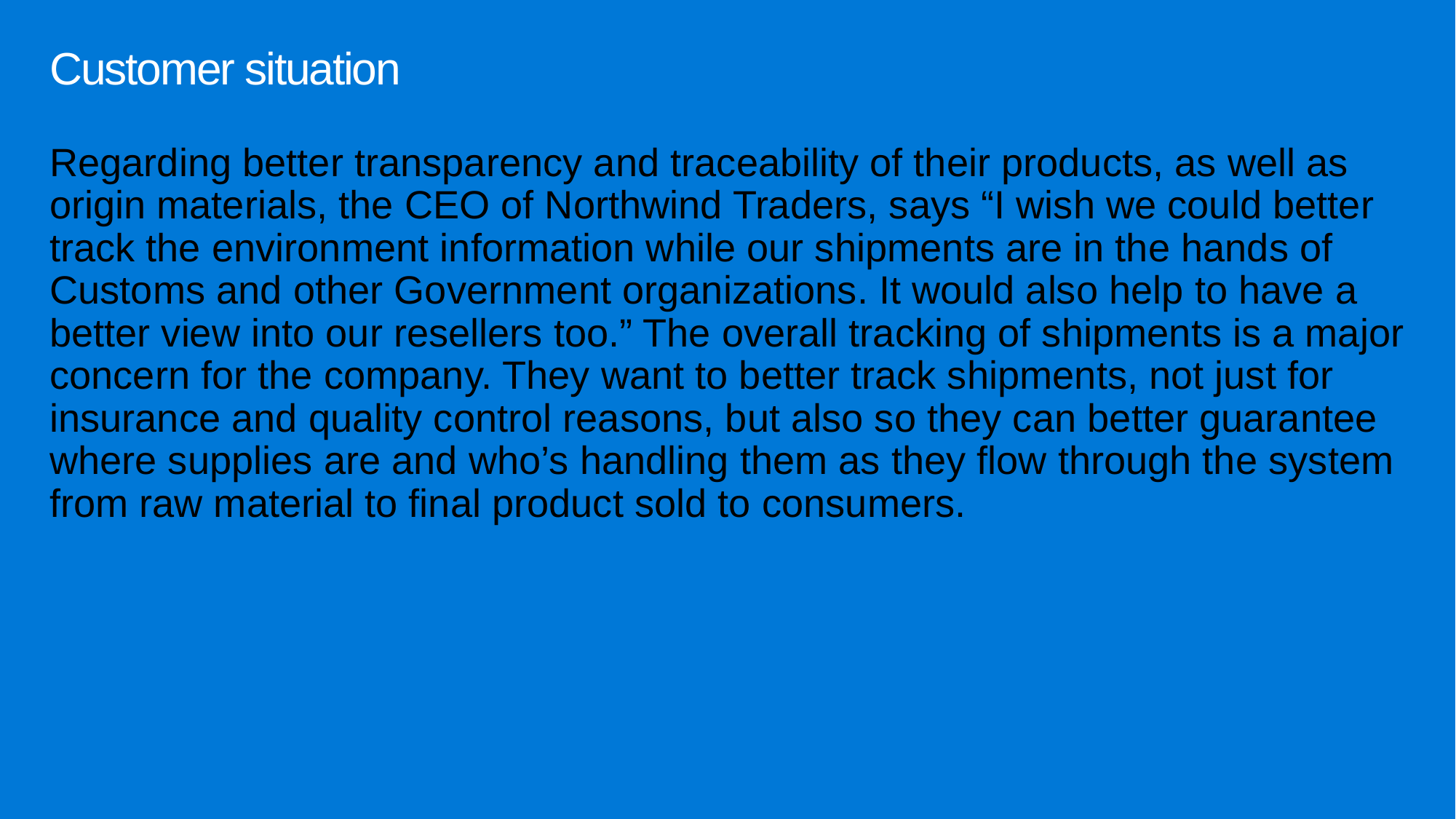

# Customer situation
Regarding better transparency and traceability of their products, as well as origin materials, the CEO of Northwind Traders, says “I wish we could better track the environment information while our shipments are in the hands of Customs and other Government organizations. It would also help to have a better view into our resellers too.” The overall tracking of shipments is a major concern for the company. They want to better track shipments, not just for insurance and quality control reasons, but also so they can better guarantee where supplies are and who’s handling them as they flow through the system from raw material to final product sold to consumers.